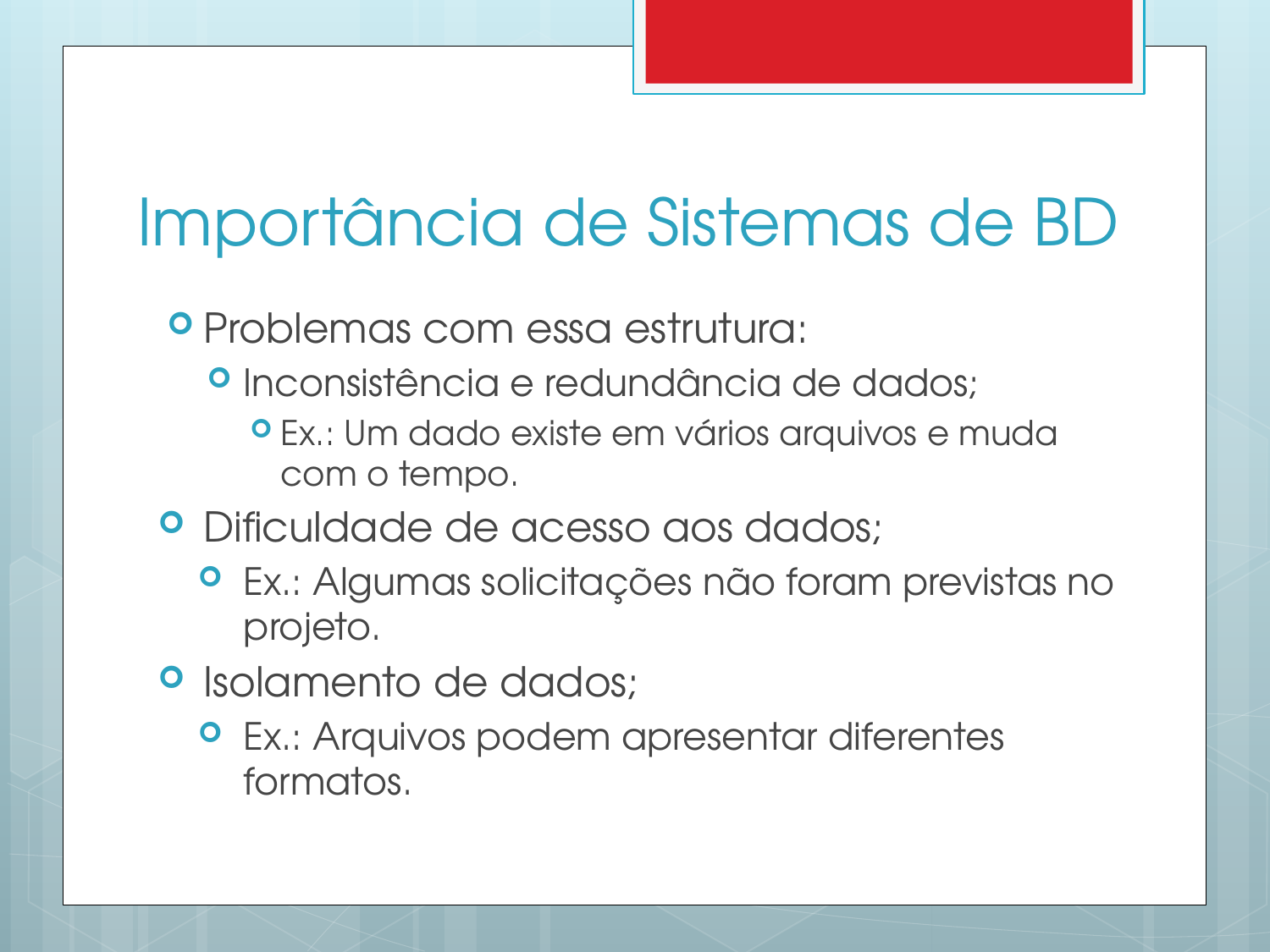

# Importância de Sistemas de BD
Problemas com essa estrutura:
Inconsistência e redundância de dados;
Ex.: Um dado existe em vários arquivos e muda com o tempo.
Dificuldade de acesso aos dados;
Ex.: Algumas solicitações não foram previstas no projeto.
Isolamento de dados;
Ex.: Arquivos podem apresentar diferentes formatos.